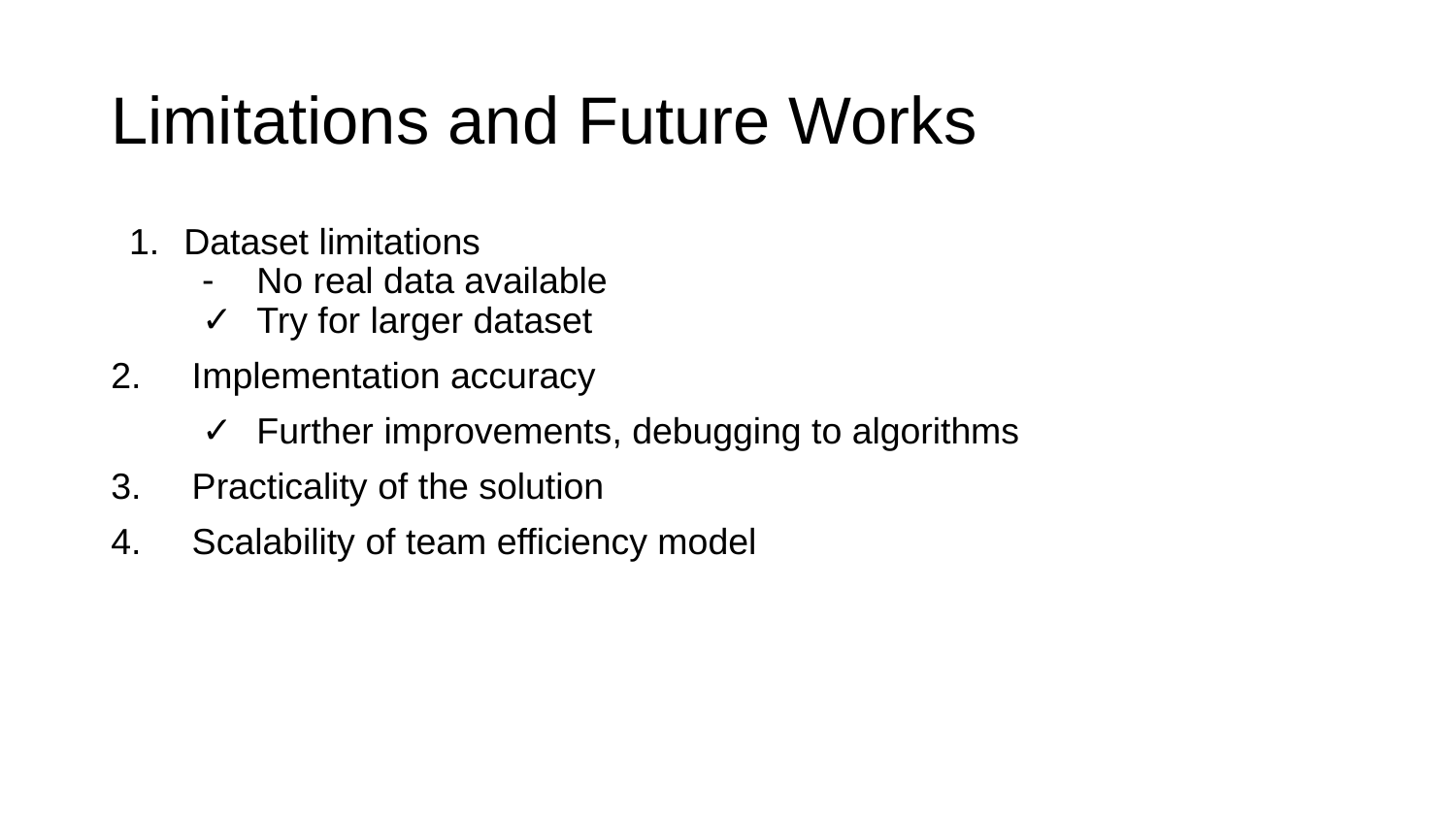

# Limitations and Future Works
Dataset limitations
No real data available
Try for larger dataset
2.     Implementation accuracy
Further improvements, debugging to algorithms
3.     Practicality of the solution
4.     Scalability of team efficiency model